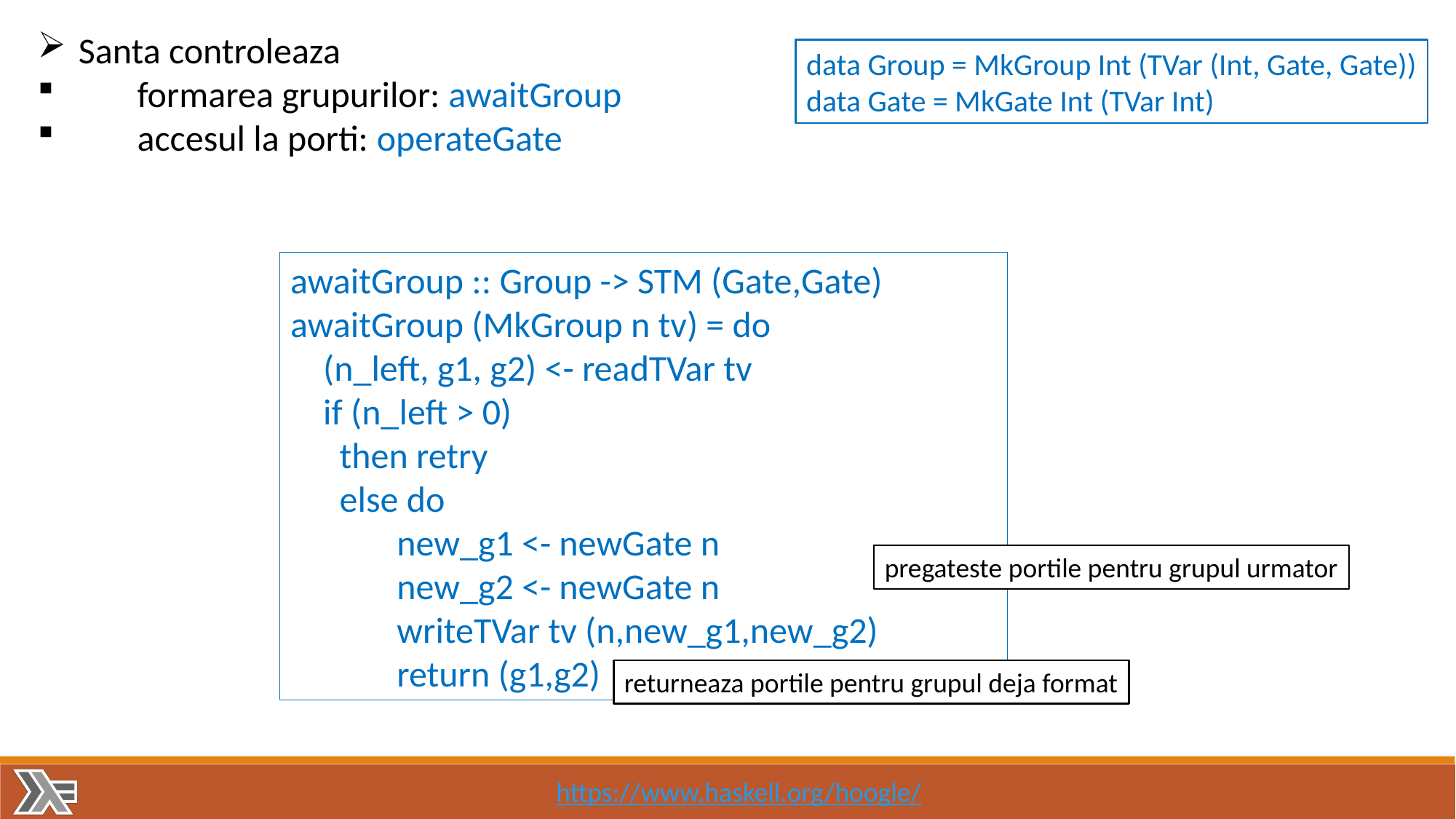

Santa controleaza
        formarea grupurilor: awaitGroup
        accesul la porti: operateGate
data Group = MkGroup Int (TVar (Int, Gate, Gate))
data Gate = MkGate Int (TVar Int)
awaitGroup :: Group -> STM (Gate,Gate)
awaitGroup (MkGroup n tv) = do
    (n_left, g1, g2) <- readTVar tv
    if (n_left > 0)
      then retry
      else do
             new_g1 <- newGate n
             new_g2 <- newGate n
             writeTVar tv (n,new_g1,new_g2)
             return (g1,g2)
pregateste portile pentru grupul urmator
returneaza portile pentru grupul deja format